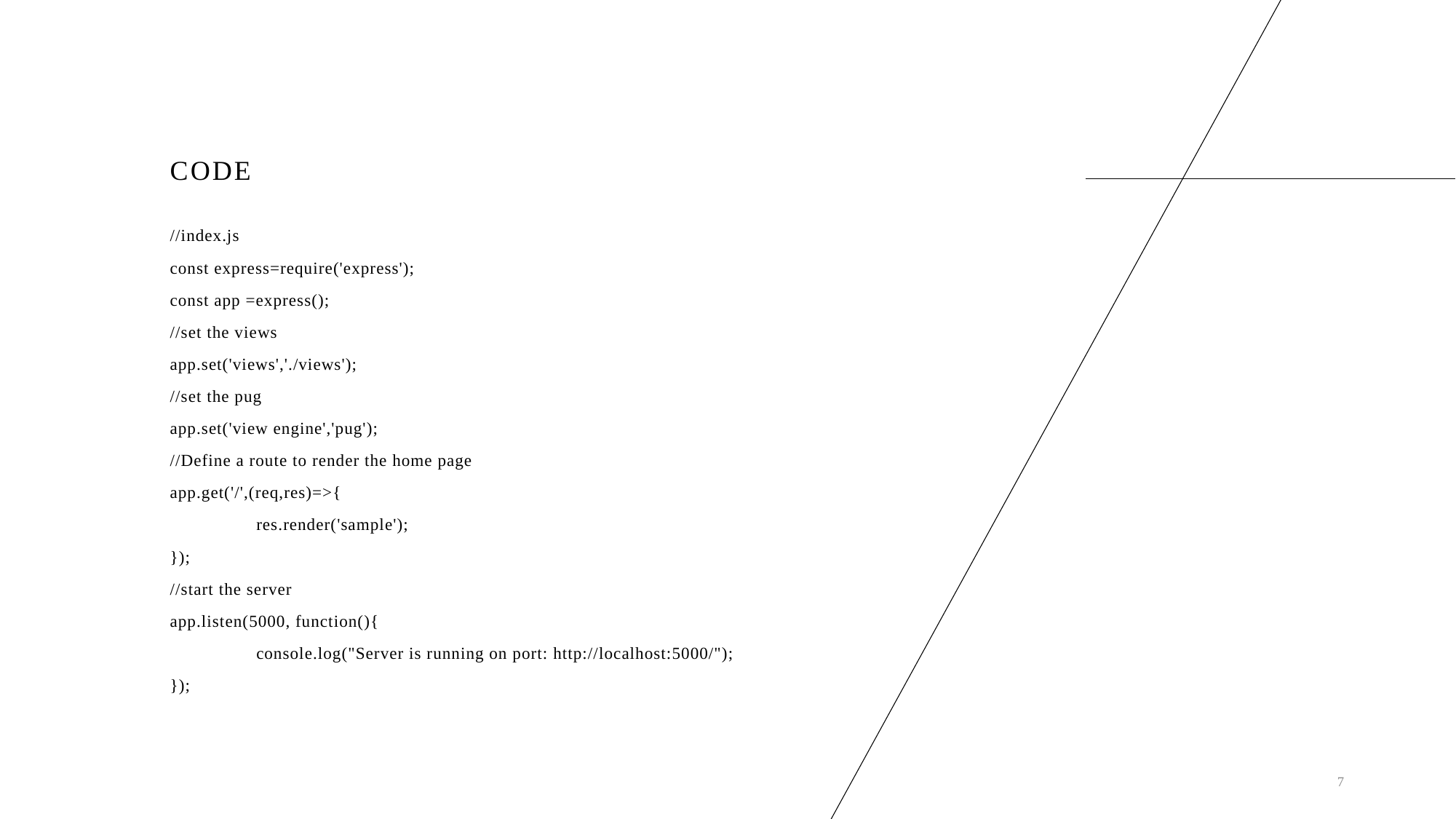

# Code
//index.js
const express=require('express');
const app =express();
//set the views
app.set('views','./views');
//set the pug
app.set('view engine','pug');
//Define a route to render the home page
app.get('/',(req,res)=>{
	res.render('sample');
});
//start the server
app.listen(5000, function(){
	console.log("Server is running on port: http://localhost:5000/");
});
7